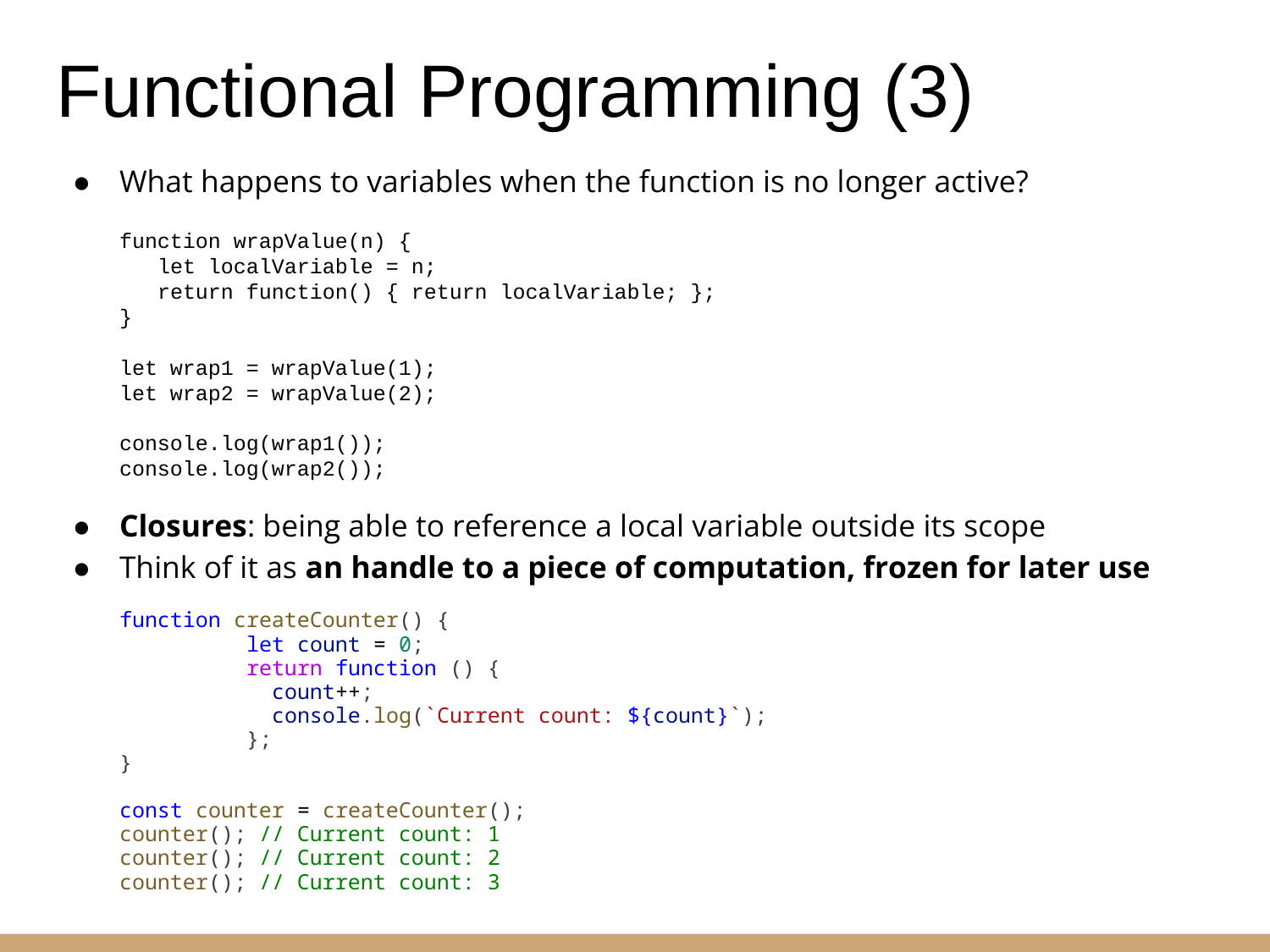

# Functional Programming (3)
What happens to variables when the function is no longer active?
function wrapValue(n) {
   let localVariable = n;
   return function() { return localVariable; };
}

let wrap1 = wrapValue(1);
let wrap2 = wrapValue(2);

console.log(wrap1());
console.log(wrap2());

Closures: being able to reference a local variable outside its scope
Think of it as an handle to a piece of computation, frozen for later use
function createCounter() {
		let count = 0;
		return function () {
		  count++;
		  console.log(`Current count: ${count}`);
		};
	}

	const counter = createCounter();
	counter(); // Current count: 1
	counter(); // Current count: 2
	counter(); // Current count: 3